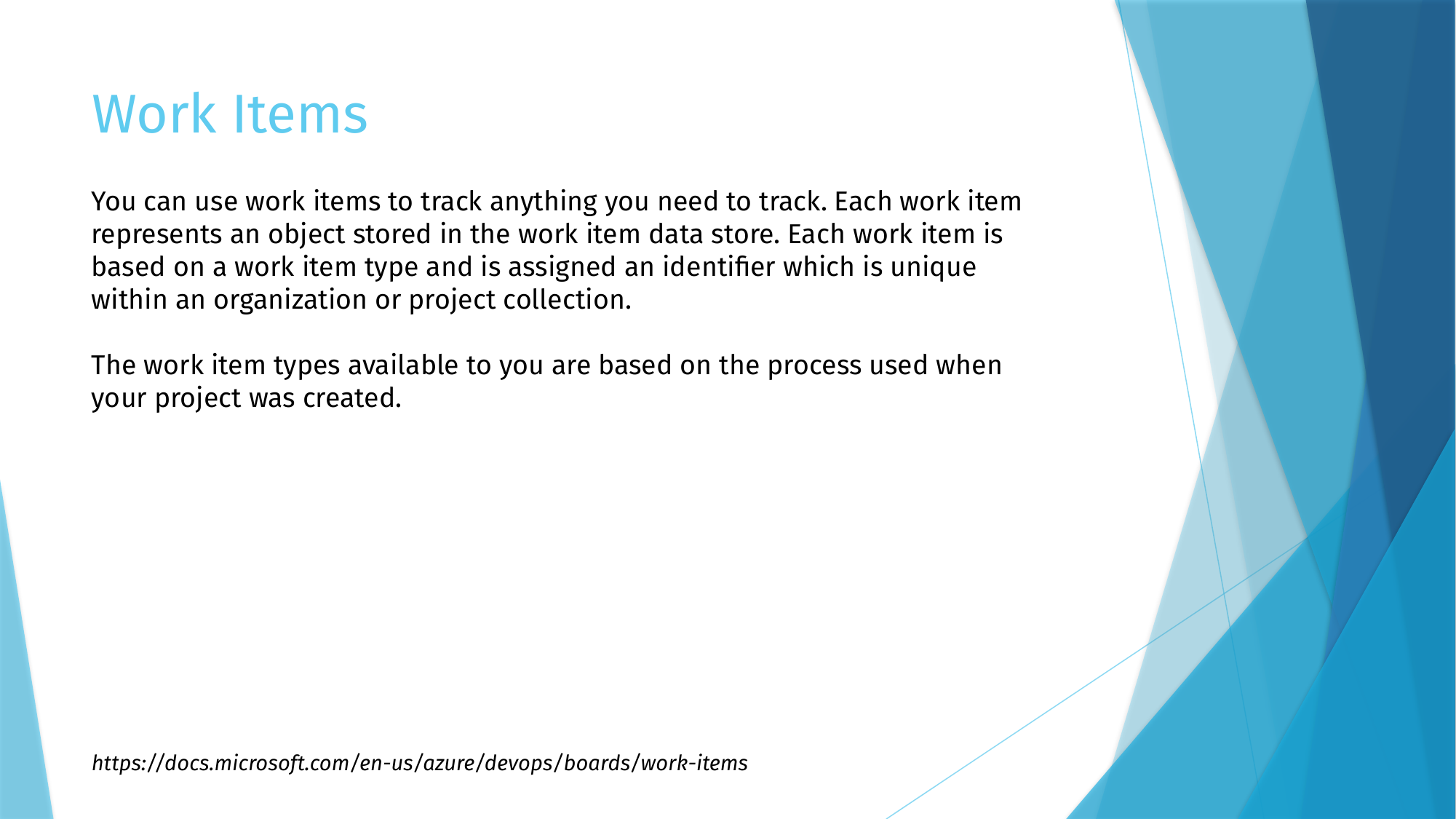

# Work Items
You can use work items to track anything you need to track. Each work item represents an object stored in the work item data store. Each work item is based on a work item type and is assigned an identifier which is unique within an organization or project collection.

The work item types available to you are based on the process used when your project was created.
https://docs.microsoft.com/en-us/azure/devops/boards/work-items